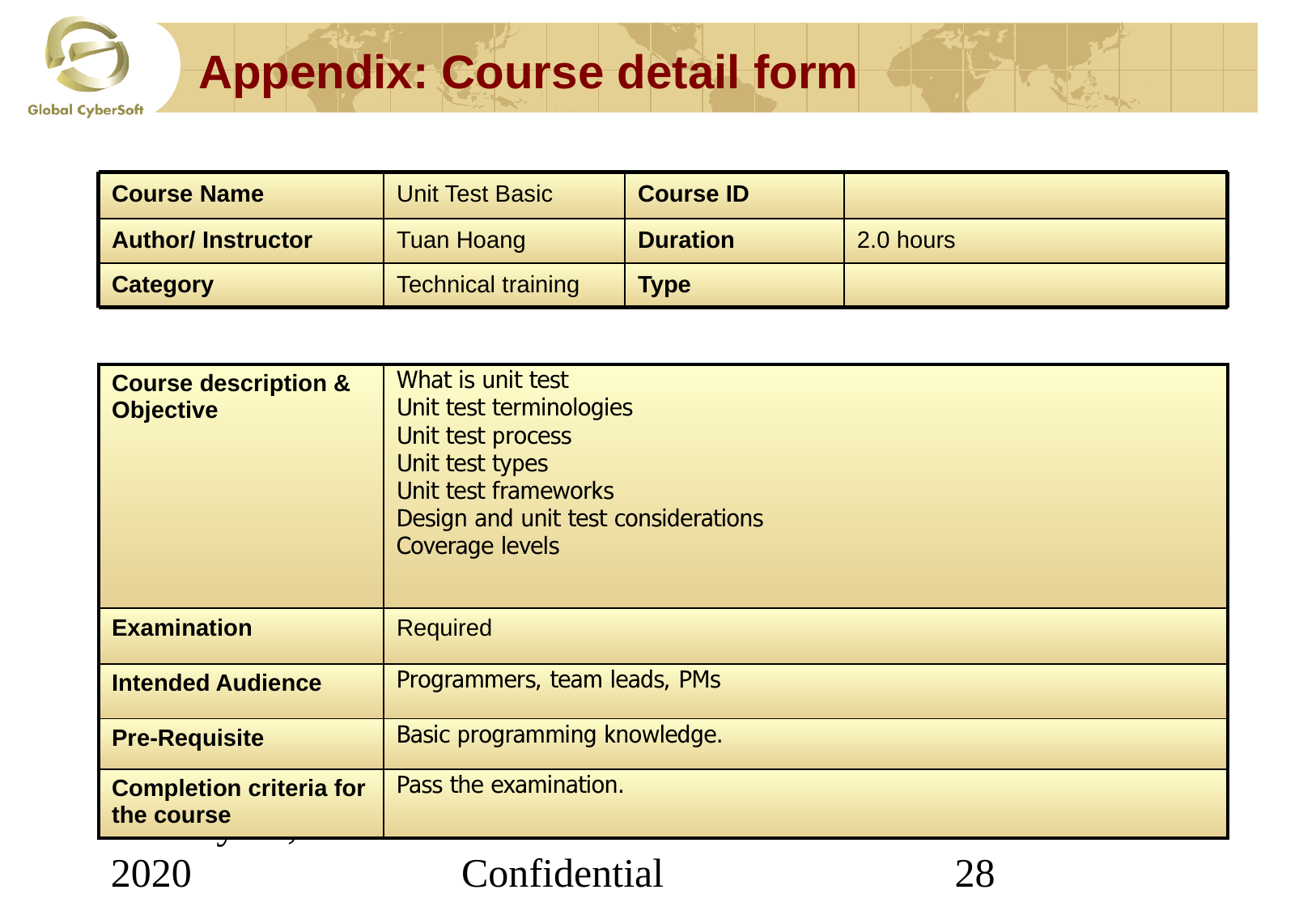

Appendix: Course detail form
Course Name
Unit Test Basic
Course ID

Author/ Instructor
Tuan Hoang
Duration
2.0 hours
Category
Technical training
Type

| Course description & Objective | What is unit test Unit test terminologies Unit test process Unit test types Unit test frameworks Design and unit test considerations Coverage levels |
| --- | --- |
| Examination | Required |
| Intended Audience | Programmers, team leads, PMs |
| Pre-Requisite | Basic programming knowledge. |
| Completion criteria for the course | Pass the examination. |
January 19, 2020
Confidential
28